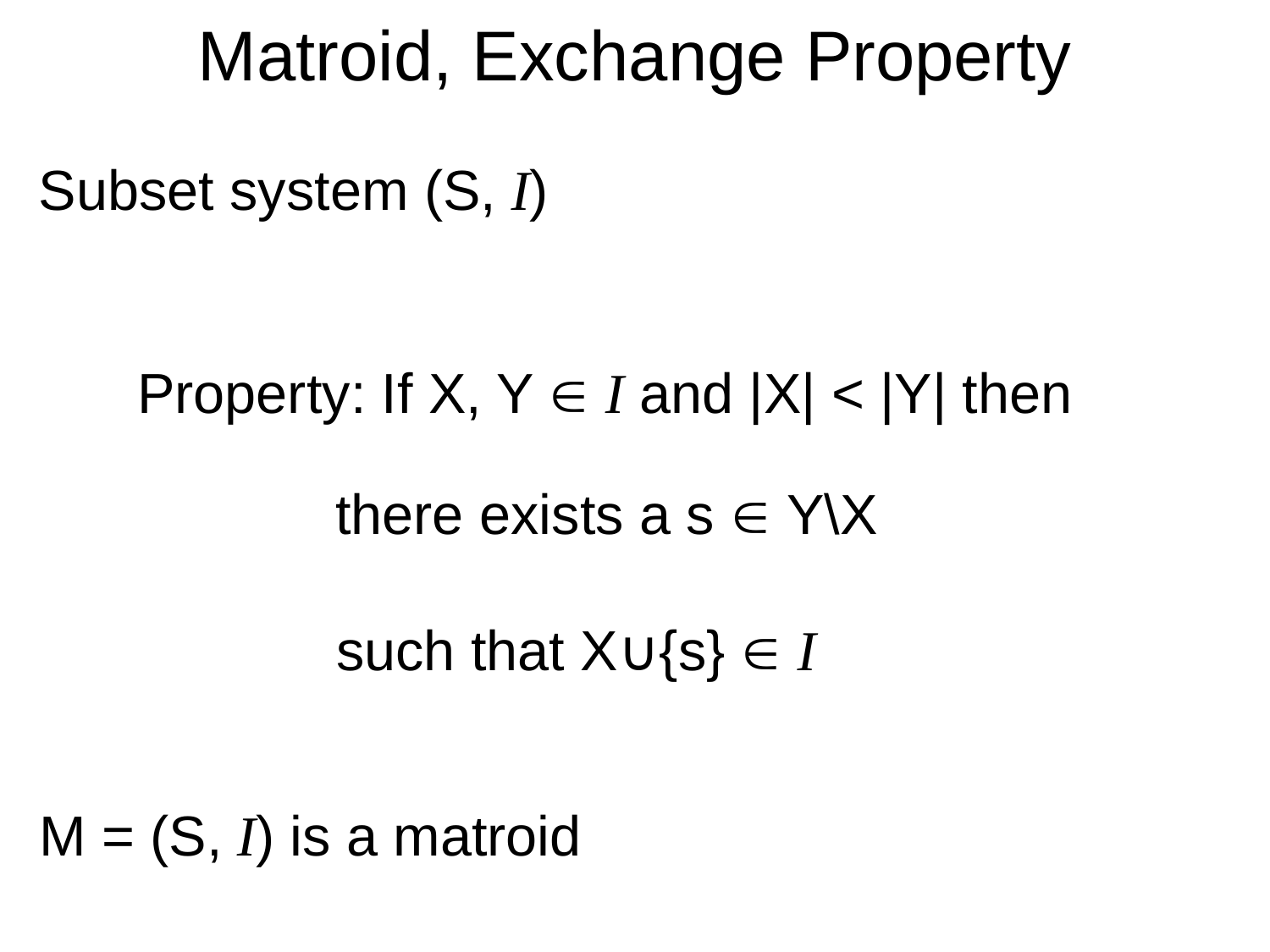

# Matroid, Exchange Property
Subset system (S, I)
Property: If X, Y ∈ I and |X| < |Y| then
there exists a s ∈ Y\X
such that X∪{s} ∈ I
M = (S, I) is a matroid